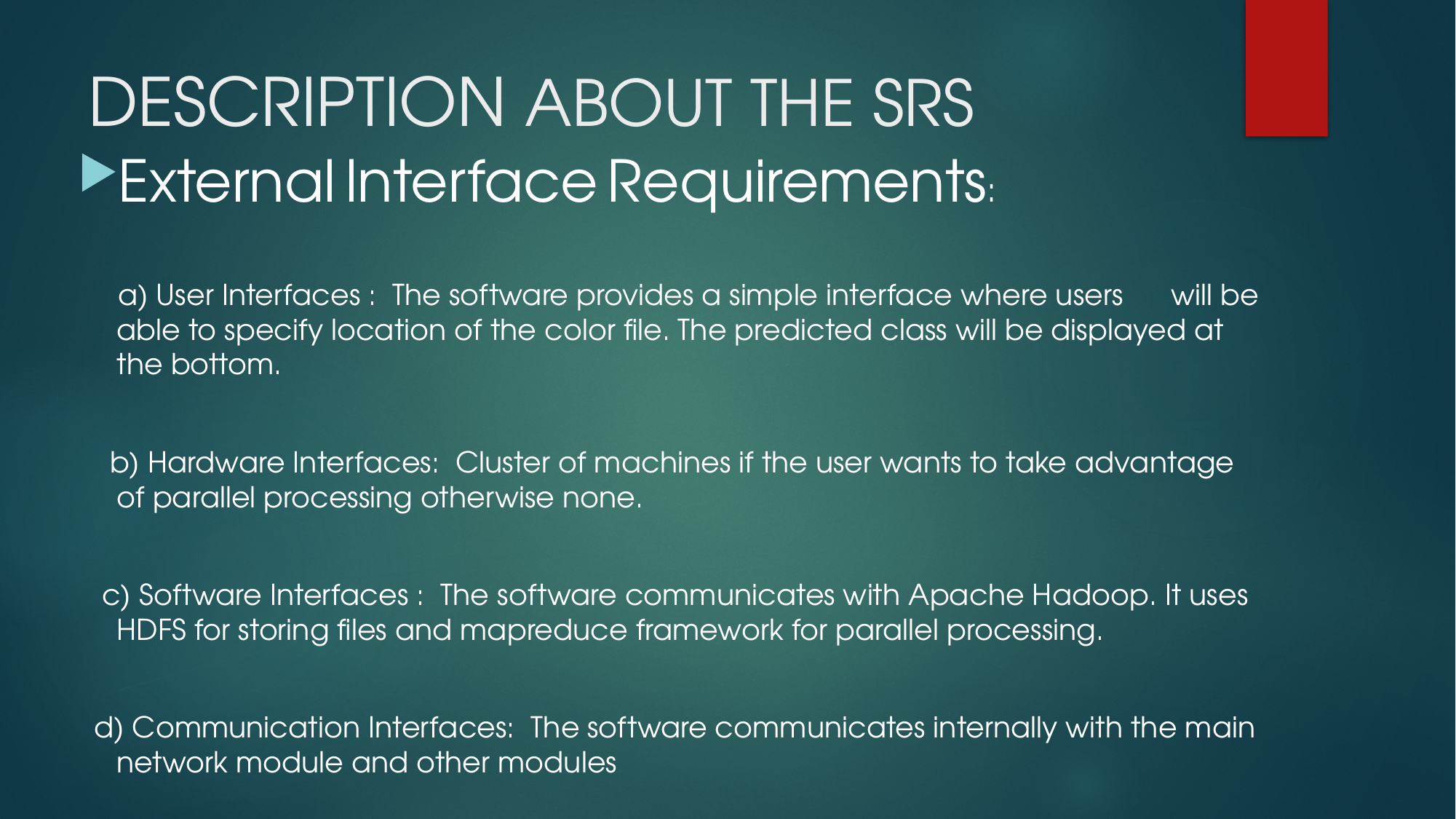

# DESCRIPTION ABOUT THE SRS
External Interface Requirements:

     a) User Interfaces :  The software provides a simple interface where users      will be able to specify location of the color file. The predicted class will be displayed at the bottom.

    b) Hardware Interfaces:  Cluster of machines if the user wants to take advantage of parallel processing otherwise none.

   c) Software Interfaces :  The software communicates with Apache Hadoop. It uses HDFS for storing files and mapreduce framework for parallel processing.

  d) Communication Interfaces:  The software communicates internally with the main network module and other modules